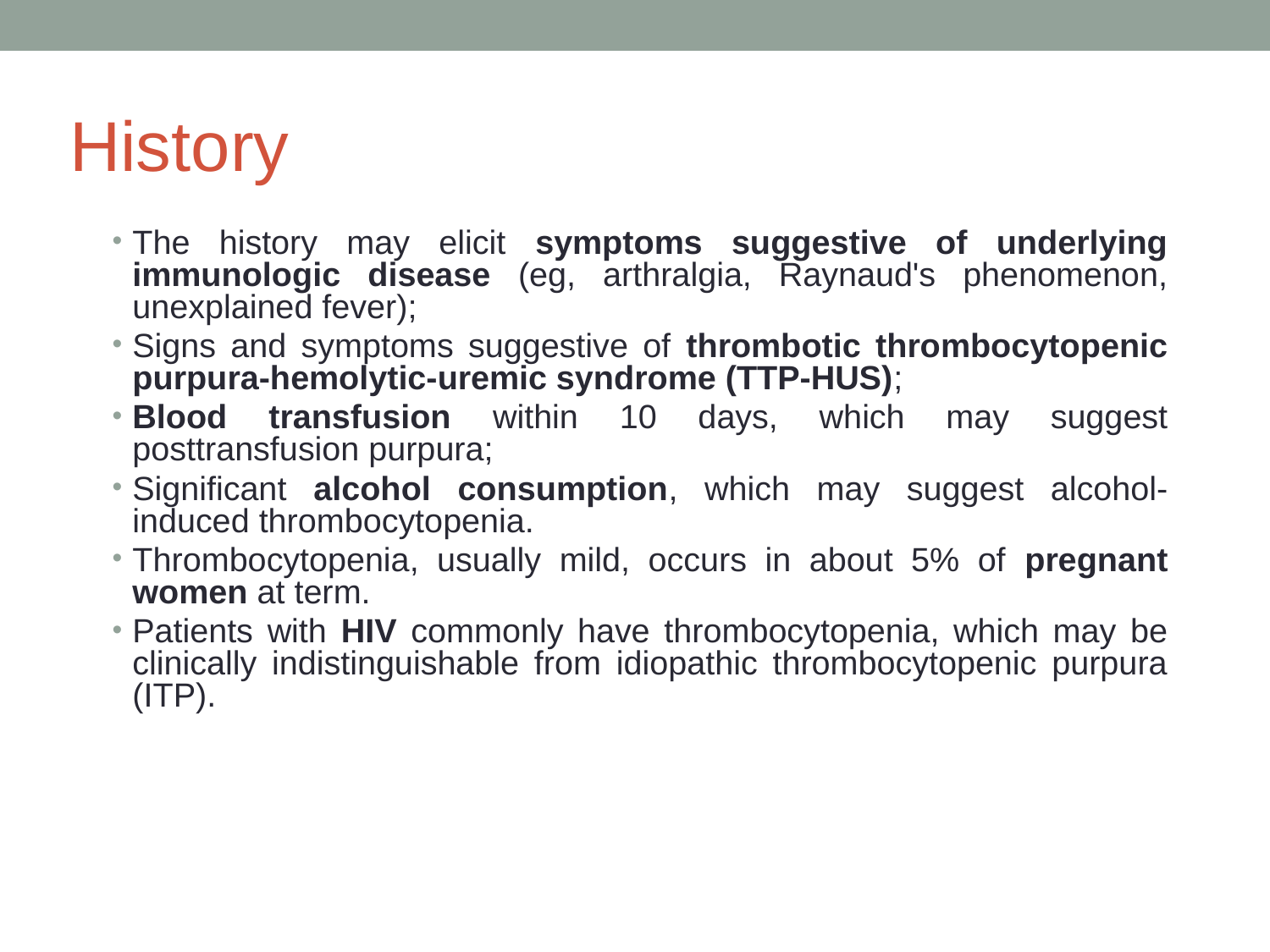

History
The history may elicit symptoms suggestive of underlying immunologic disease (eg, arthralgia, Raynaud's phenomenon, unexplained fever);
Signs and symptoms suggestive of thrombotic thrombocytopenic purpura-hemolytic-uremic syndrome (TTP-HUS);
Blood transfusion within 10 days, which may suggest posttransfusion purpura;
Significant alcohol consumption, which may suggest alcohol-induced thrombocytopenia.
Thrombocytopenia, usually mild, occurs in about 5% of pregnant women at term.
Patients with HIV commonly have thrombocytopenia, which may be clinically indistinguishable from idiopathic thrombocytopenic purpura (ITP).